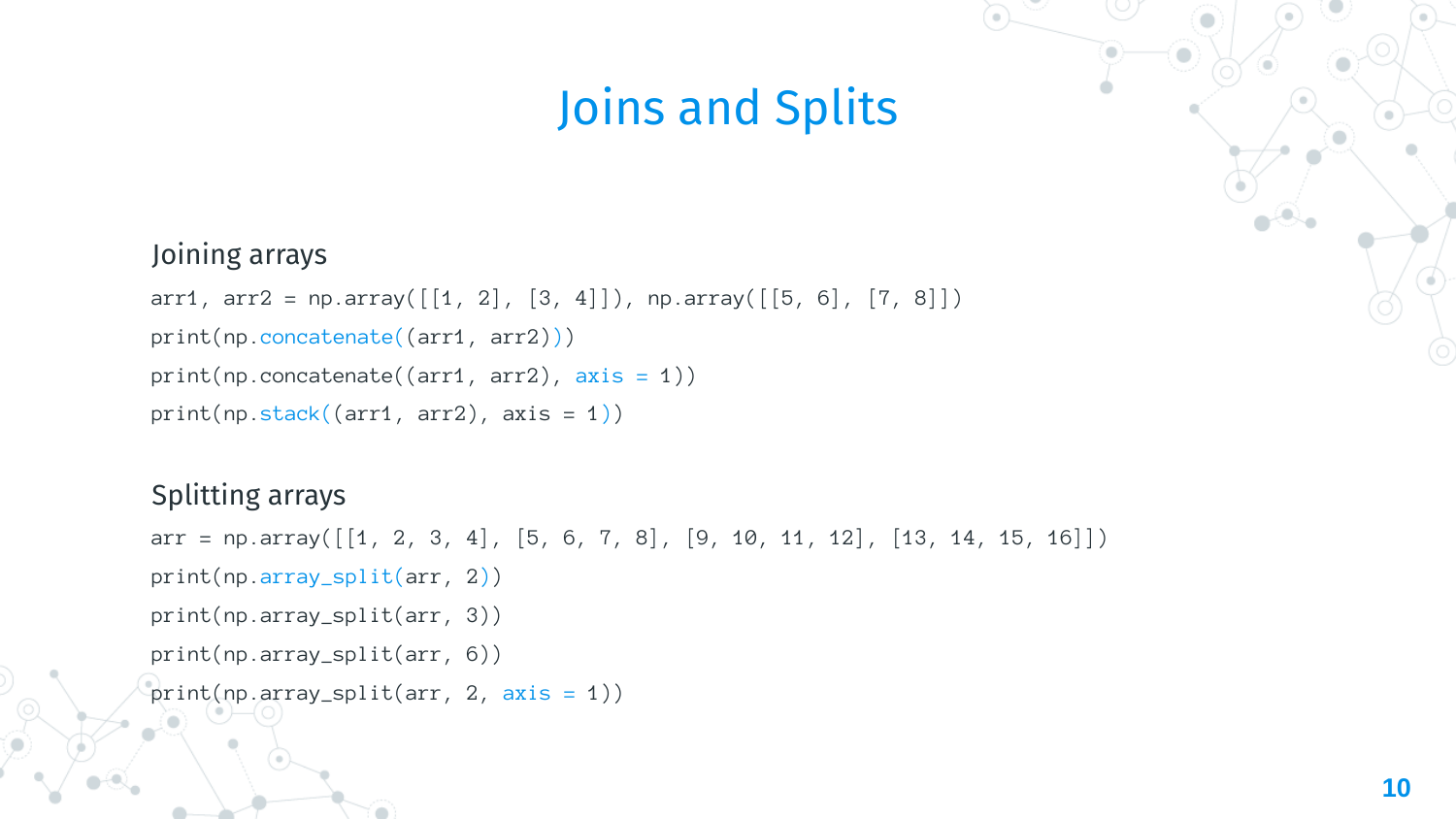

# Joins and Splits
Joining arrays
arr1, arr2 = np.array([[1, 2], [3, 4]]), np.array([[5, 6], [7, 8]])
print(np.concatenate((arr1, arr2)))
print(np.concatenate((arr1, arr2), axis = 1))
print(np.stack((arr1, arr2), axis = 1))

Splitting arrays
arr = np.array([[1, 2, 3, 4], [5, 6, 7, 8], [9, 10, 11, 12], [13, 14, 15, 16]])
print(np.array_split(arr, 2))
print(np.array_split(arr, 3))
print(np.array_split(arr, 6))
print(np.array_split(arr, 2, axis = 1))
10